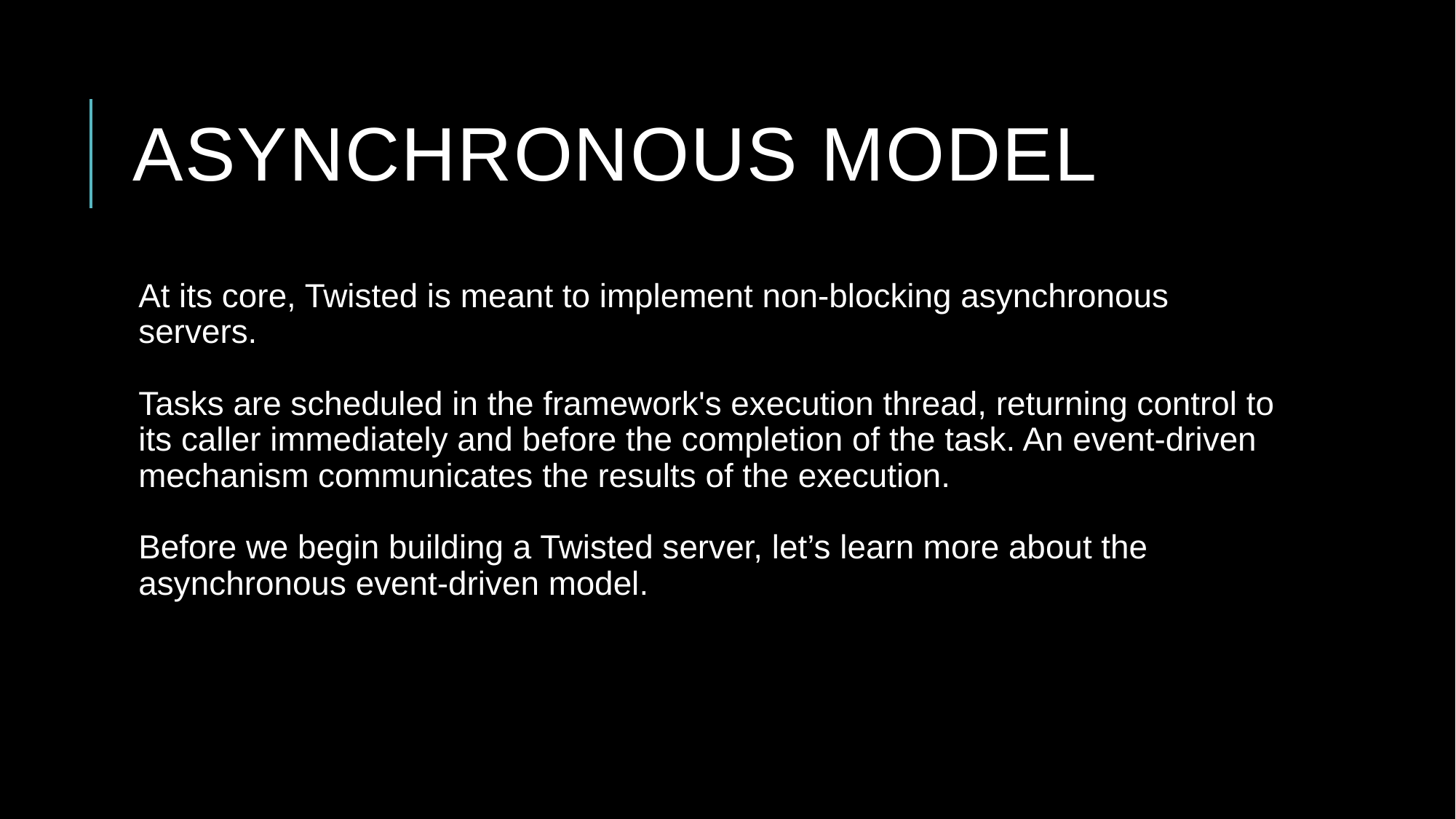

# Asynchronous model
At its core, Twisted is meant to implement non-blocking asynchronous servers.
Tasks are scheduled in the framework's execution thread, returning control to its caller immediately and before the completion of the task. An event-driven mechanism communicates the results of the execution.
Before we begin building a Twisted server, let’s learn more about the asynchronous event-driven model.